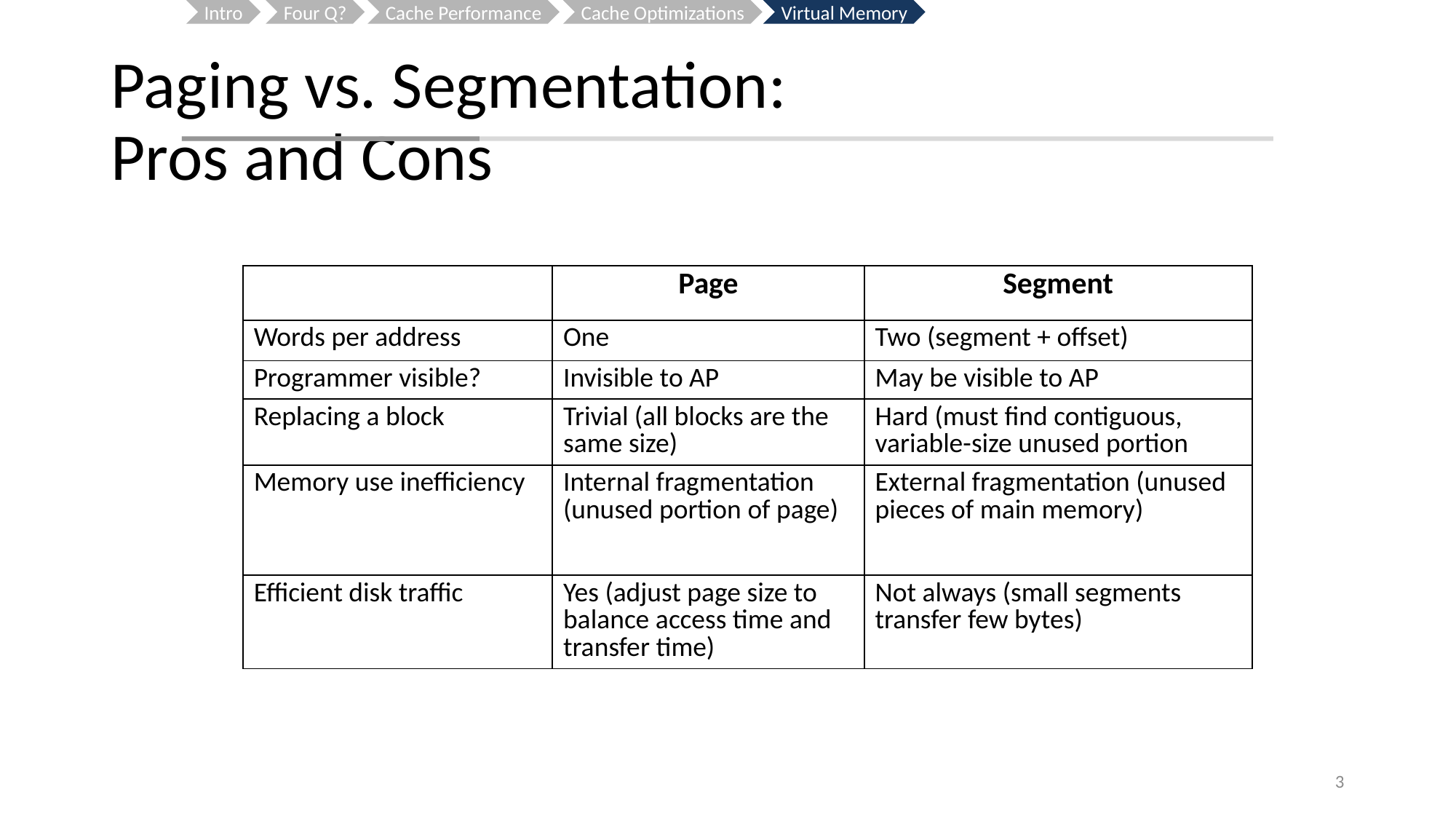

Intro
Four Q?
Cache Performance
Cache Optimizations
Virtual Memory
# Paging vs. Segmentation: Pros and Cons

|  | Page | Segment |
| --- | --- | --- |
| Words per address | One | Two (segment + offset) |
| Programmer visible? | Invisible to AP | May be visible to AP |
| Replacing a block | Trivial (all blocks are the same size) | Hard (must find contiguous, variable-size unused portion |
| Memory use inefficiency | Internal fragmentation (unused portion of page) | External fragmentation (unused pieces of main memory) |
| Efficient disk traffic | Yes (adjust page size to balance access time and transfer time) | Not always (small segments transfer few bytes) |
3